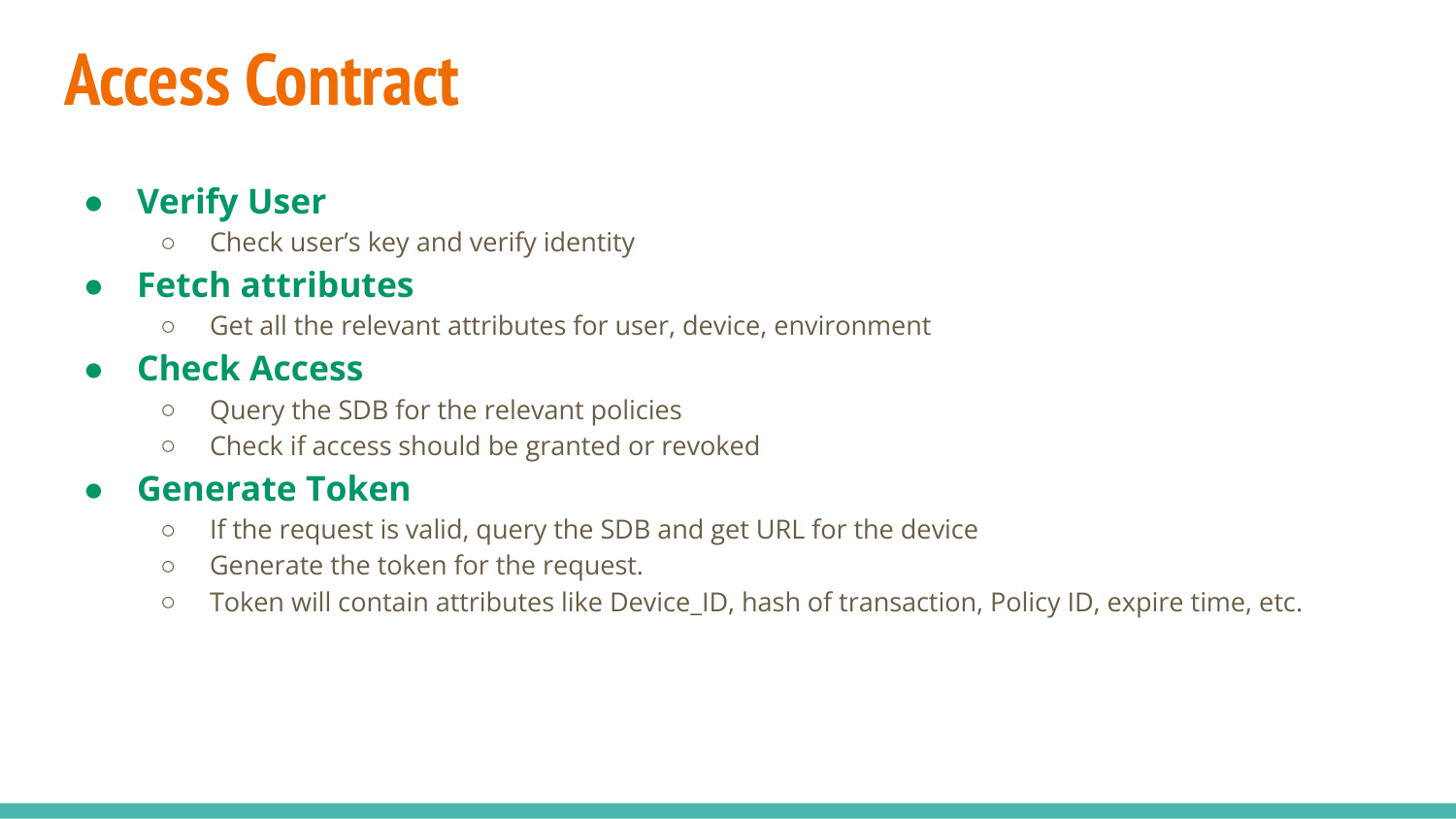

# Access Contract
Verify User
Check user’s key and verify identity
Fetch attributes
Get all the relevant attributes for user, device, environment
Check Access
Query the SDB for the relevant policies
Check if access should be granted or revoked
Generate Token
If the request is valid, query the SDB and get URL for the device
Generate the token for the request.
Token will contain attributes like Device_ID, hash of transaction, Policy ID, expire time, etc.